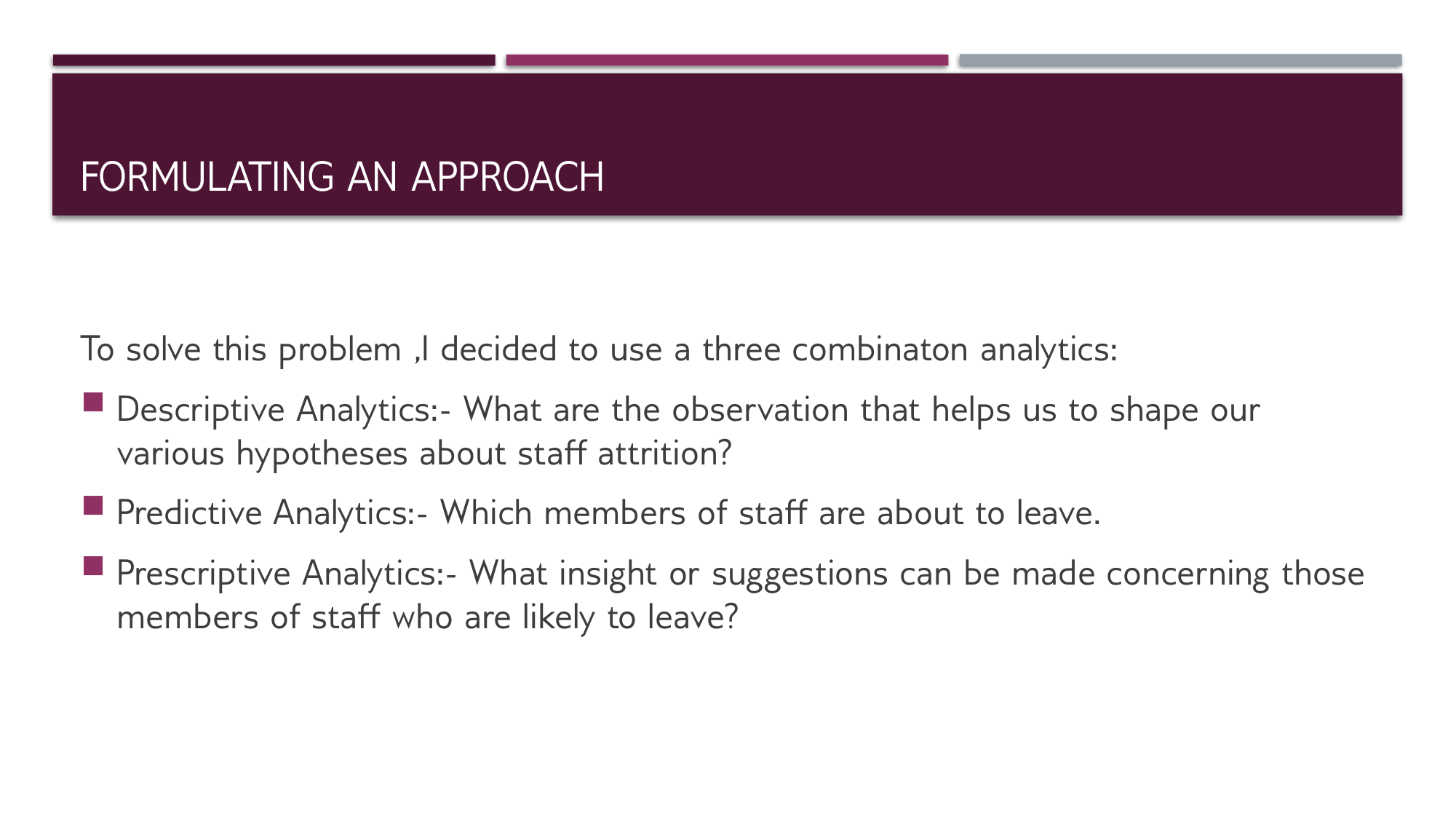

# Formulating an approach
To solve this problem ,I decided to use a three combinaton analytics:
Descriptive Analytics:- What are the observation that helps us to shape our various hypotheses about staff attrition?
Predictive Analytics:- Which members of staff are about to leave.
Prescriptive Analytics:- What insight or suggestions can be made concerning those members of staff who are likely to leave?